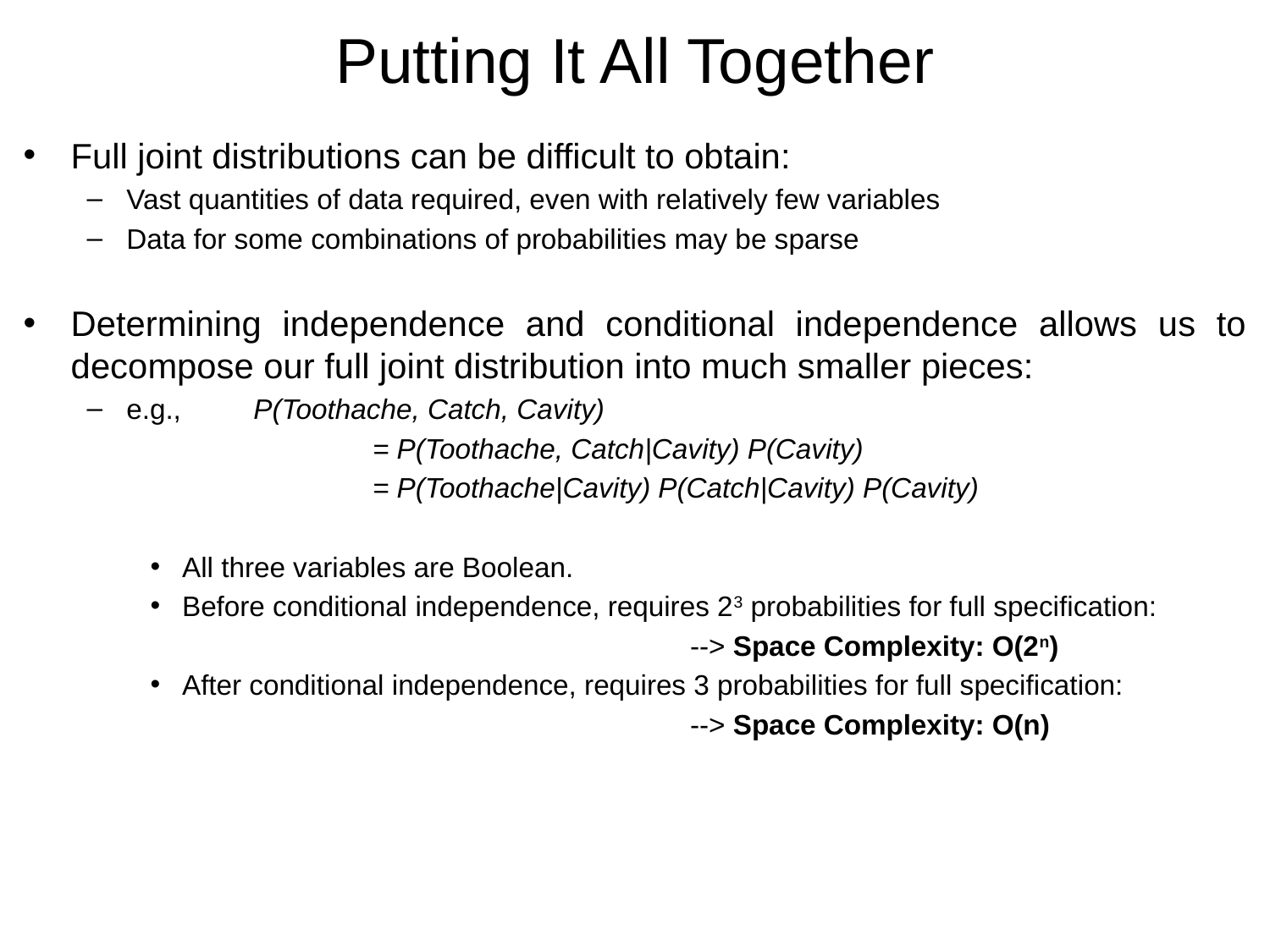

# Putting It All Together
Full joint distributions can be difficult to obtain:
Vast quantities of data required, even with relatively few variables
Data for some combinations of probabilities may be sparse

Determining independence and conditional independence allows us to decompose our full joint distribution into much smaller pieces:
e.g.,	P(Toothache, Catch, Cavity)
		= P(Toothache, Catch|Cavity) P(Cavity)
		= P(Toothache|Cavity) P(Catch|Cavity) P(Cavity)

All three variables are Boolean.
Before conditional independence, requires 23 probabilities for full specification:
					--> Space Complexity: O(2n)
After conditional independence, requires 3 probabilities for full specification:
					--> Space Complexity: O(n)